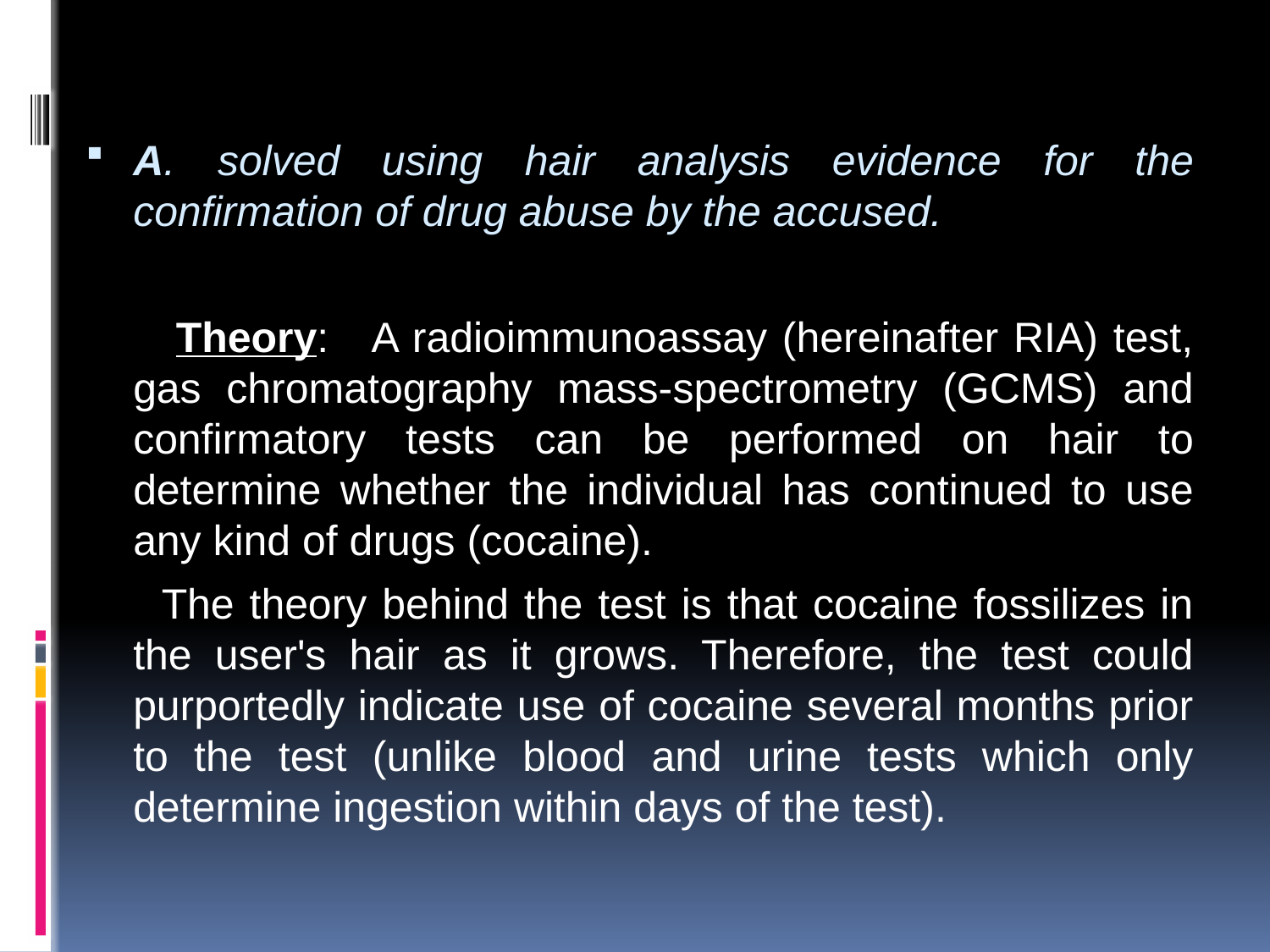

A. solved using hair analysis evidence for the confirmation of drug abuse by the accused.

      Theory:   A radioimmunoassay (hereinafter RIA) test, gas chromatography mass-spectrometry (GCMS) and confirmatory tests can be performed on hair to determine whether the individual has continued to use any kind of drugs (cocaine).
     The theory behind the test is that cocaine fossilizes in the user's hair as it grows. Therefore, the test could purportedly indicate use of cocaine several months prior to the test (unlike blood and urine tests which only determine ingestion within days of the test).